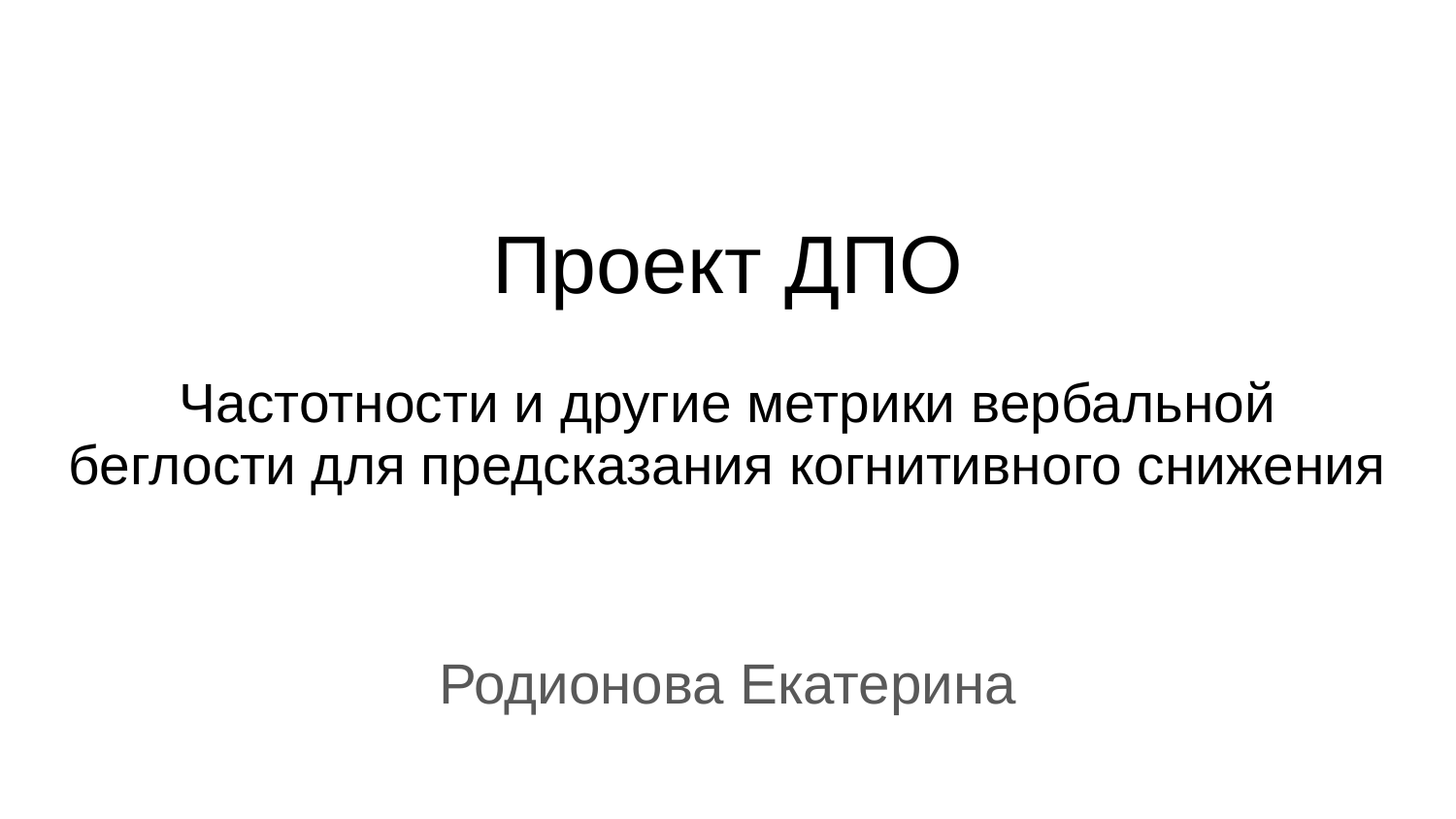

# Проект ДПО

Частотности и другие метрики вербальной беглости для предсказания когнитивного снижения
Родионова Екатерина